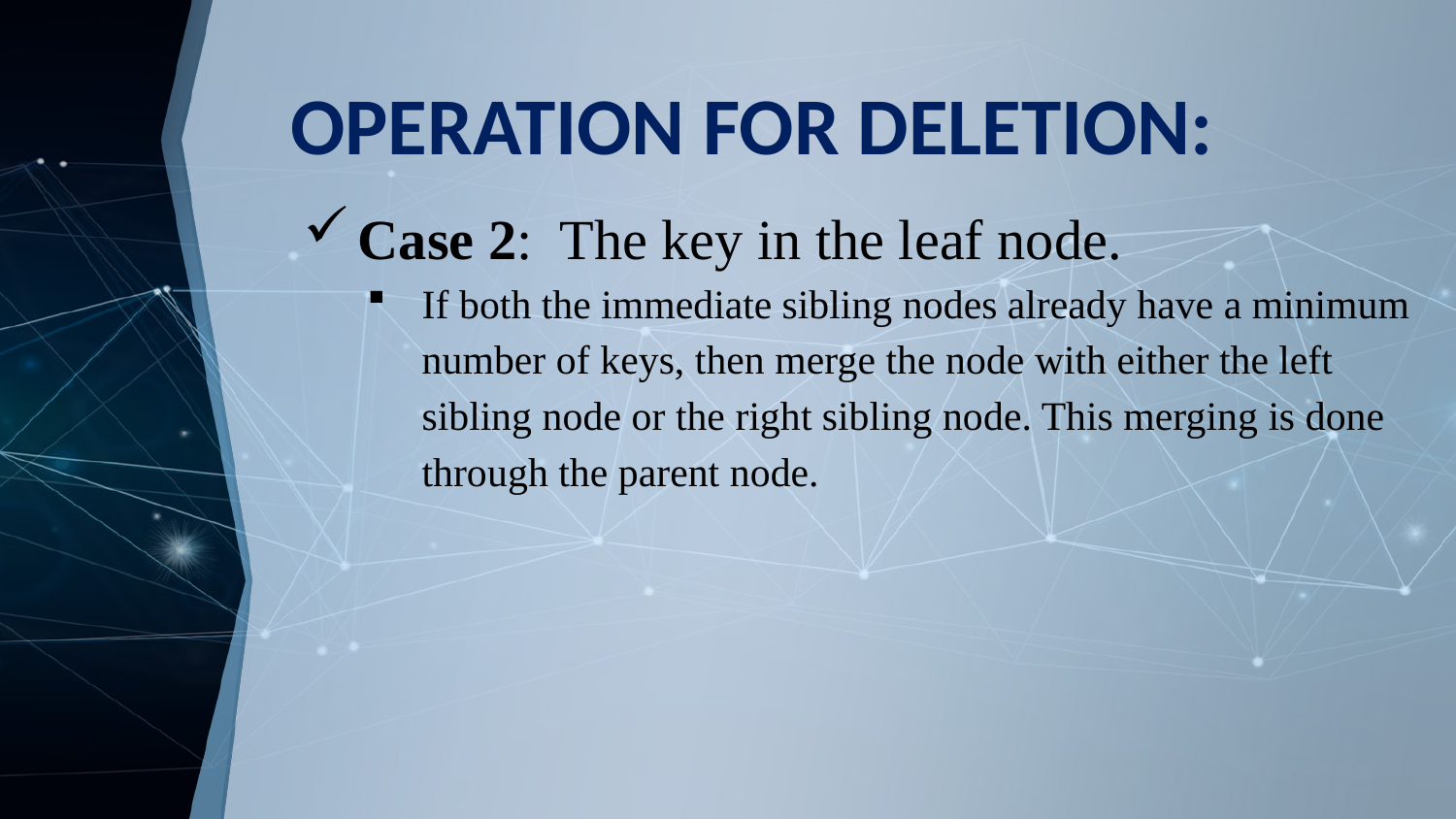

# OPERATION FOR DELETION:
Case 2:  The key in the leaf node.
If both the immediate sibling nodes already have a minimum number of keys, then merge the node with either the left sibling node or the right sibling node. This merging is done through the parent node.